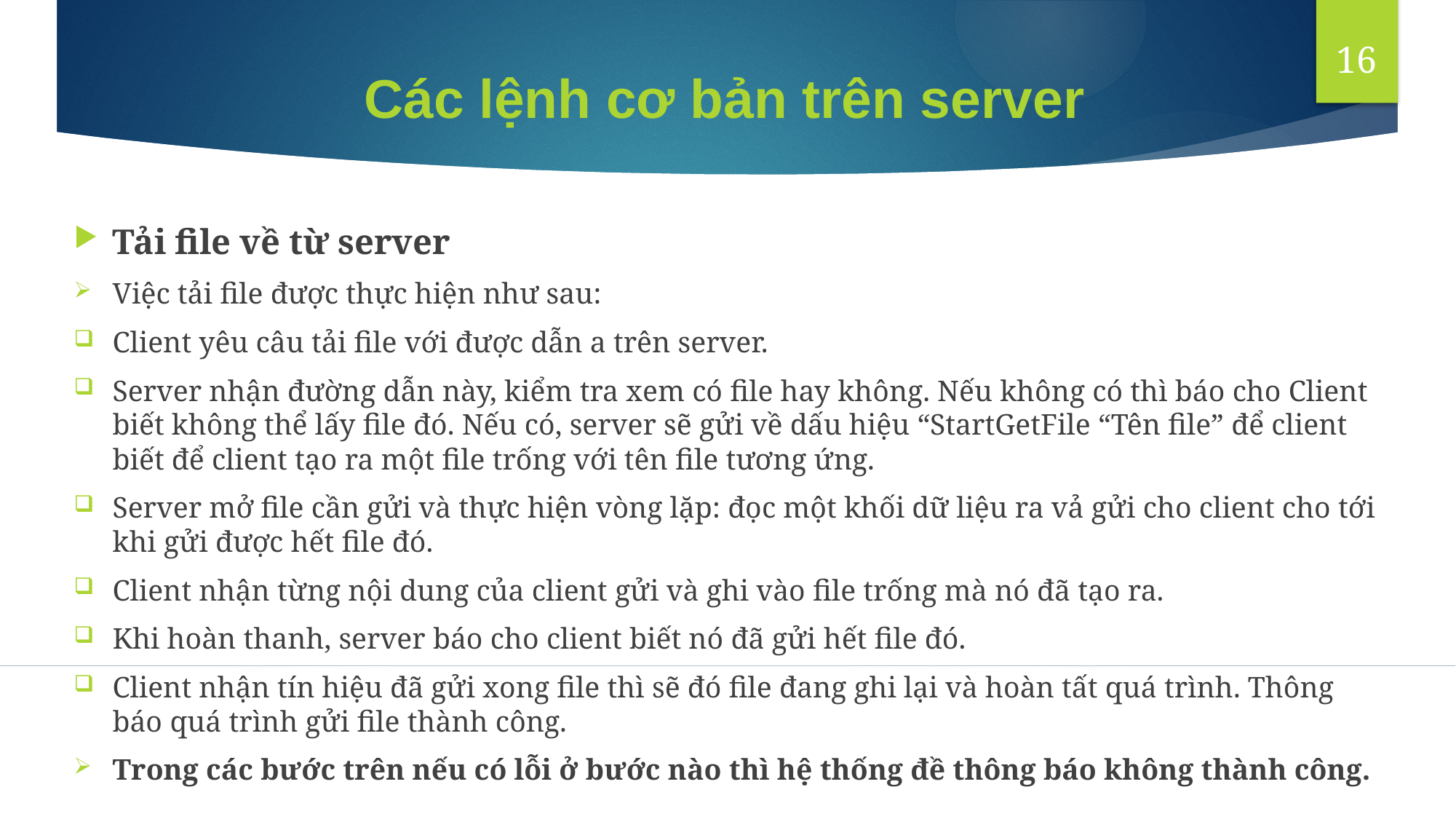

16
Các lệnh cơ bản trên server
Tải file về từ server
Việc tải file được thực hiện như sau:
Client yêu câu tải file với được dẫn a trên server.
Server nhận đường dẫn này, kiểm tra xem có file hay không. Nếu không có thì báo cho Client biết không thể lấy file đó. Nếu có, server sẽ gửi về dấu hiệu “StartGetFile “Tên file” để client biết để client tạo ra một file trống với tên file tương ứng.
Server mở file cần gửi và thực hiện vòng lặp: đọc một khối dữ liệu ra vả gửi cho client cho tới khi gửi được hết file đó.
Client nhận từng nội dung của client gửi và ghi vào file trống mà nó đã tạo ra.
Khi hoàn thanh, server báo cho client biết nó đã gửi hết file đó.
Client nhận tín hiệu đã gửi xong file thì sẽ đó file đang ghi lại và hoàn tất quá trình. Thông báo quá trình gửi file thành công.
Trong các bước trên nếu có lỗi ở bước nào thì hệ thống đề thông báo không thành công.